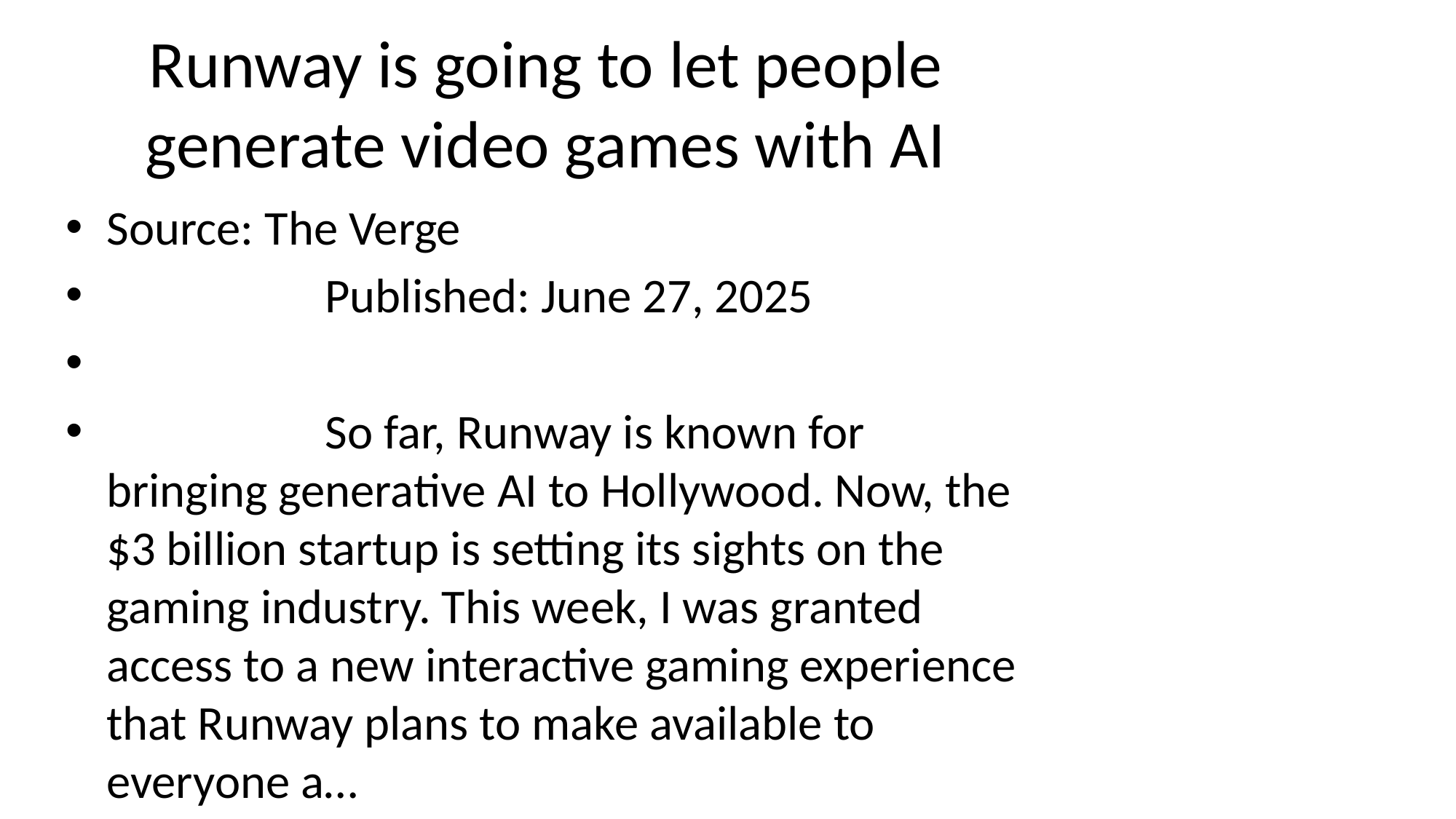

# Runway is going to let people generate video games with AI
Source: The Verge
                    Published: June 27, 2025

                    So far, Runway is known for bringing generative AI to Hollywood. Now, the $3 billion startup is setting its sights on the gaming industry. This week, I was granted access to a new interactive gaming experience that Runway plans to make available to everyone a…

                    After making inroads in Hollywood, Runway is entering the gaming market._x000D_
So far, Runway is known for bringing generative AI to Hollywood. Now, the $3 billion startup is setting its sights on the gam… [+1549 chars]